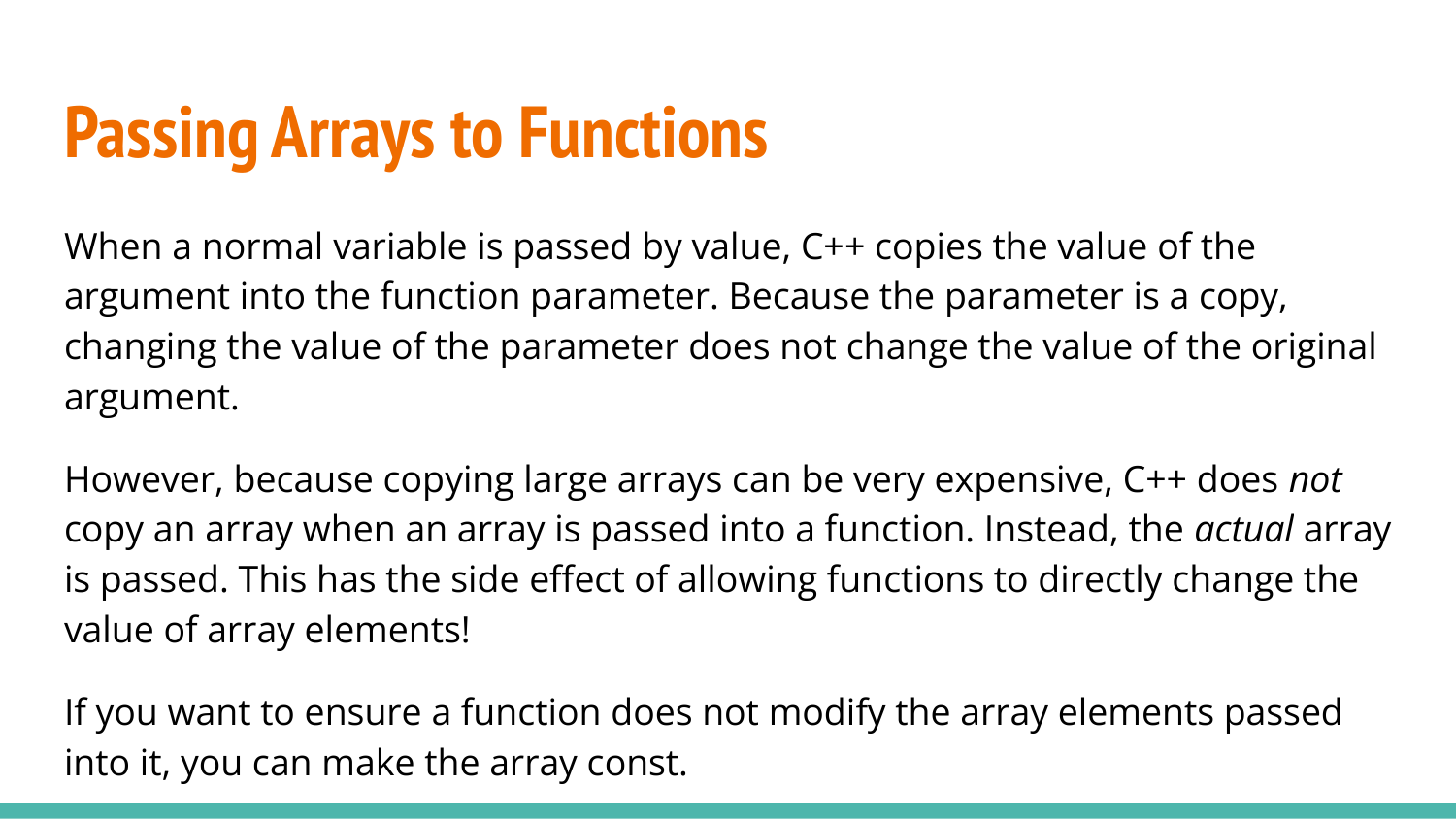

# Passing Arrays to Functions
When a normal variable is passed by value, C++ copies the value of the argument into the function parameter. Because the parameter is a copy, changing the value of the parameter does not change the value of the original argument.
However, because copying large arrays can be very expensive, C++ does not copy an array when an array is passed into a function. Instead, the actual array is passed. This has the side effect of allowing functions to directly change the value of array elements!
If you want to ensure a function does not modify the array elements passed into it, you can make the array const.